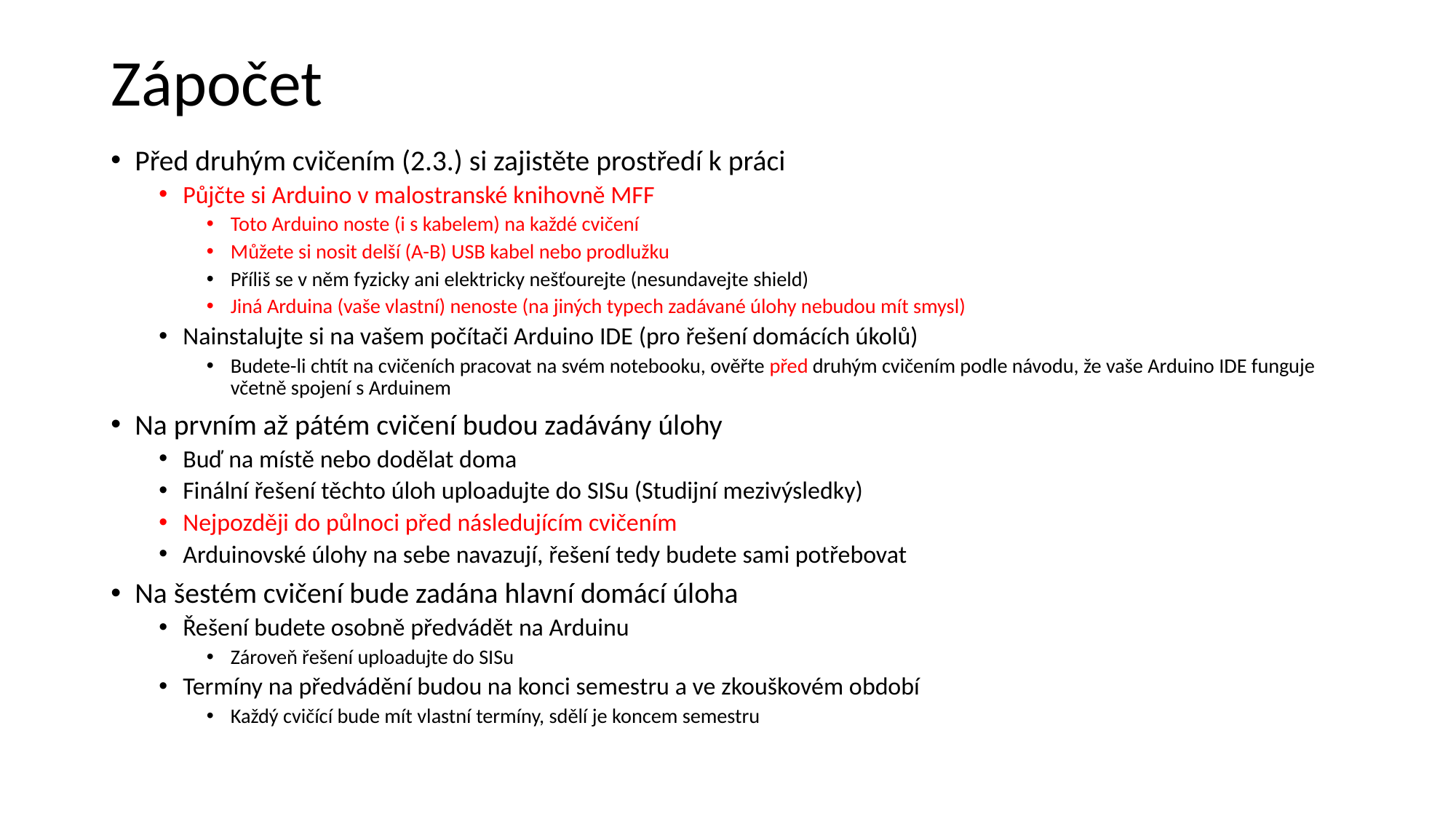

# Zápočet
Před druhým cvičením (2.3.) si zajistěte prostředí k práci
Půjčte si Arduino v malostranské knihovně MFF
Toto Arduino noste (i s kabelem) na každé cvičení
Můžete si nosit delší (A-B) USB kabel nebo prodlužku
Příliš se v něm fyzicky ani elektricky nešťourejte (nesundavejte shield)
Jiná Arduina (vaše vlastní) nenoste (na jiných typech zadávané úlohy nebudou mít smysl)
Nainstalujte si na vašem počítači Arduino IDE (pro řešení domácích úkolů)
Budete-li chtít na cvičeních pracovat na svém notebooku, ověřte před druhým cvičením podle návodu, že vaše Arduino IDE funguje včetně spojení s Arduinem
Na prvním až pátém cvičení budou zadávány úlohy
Buď na místě nebo dodělat doma
Finální řešení těchto úloh uploadujte do SISu (Studijní mezivýsledky)
Nejpozději do půlnoci před následujícím cvičením
Arduinovské úlohy na sebe navazují, řešení tedy budete sami potřebovat
Na šestém cvičení bude zadána hlavní domácí úloha
Řešení budete osobně předvádět na Arduinu
Zároveň řešení uploadujte do SISu
Termíny na předvádění budou na konci semestru a ve zkouškovém období
Každý cvičící bude mít vlastní termíny, sdělí je koncem semestru